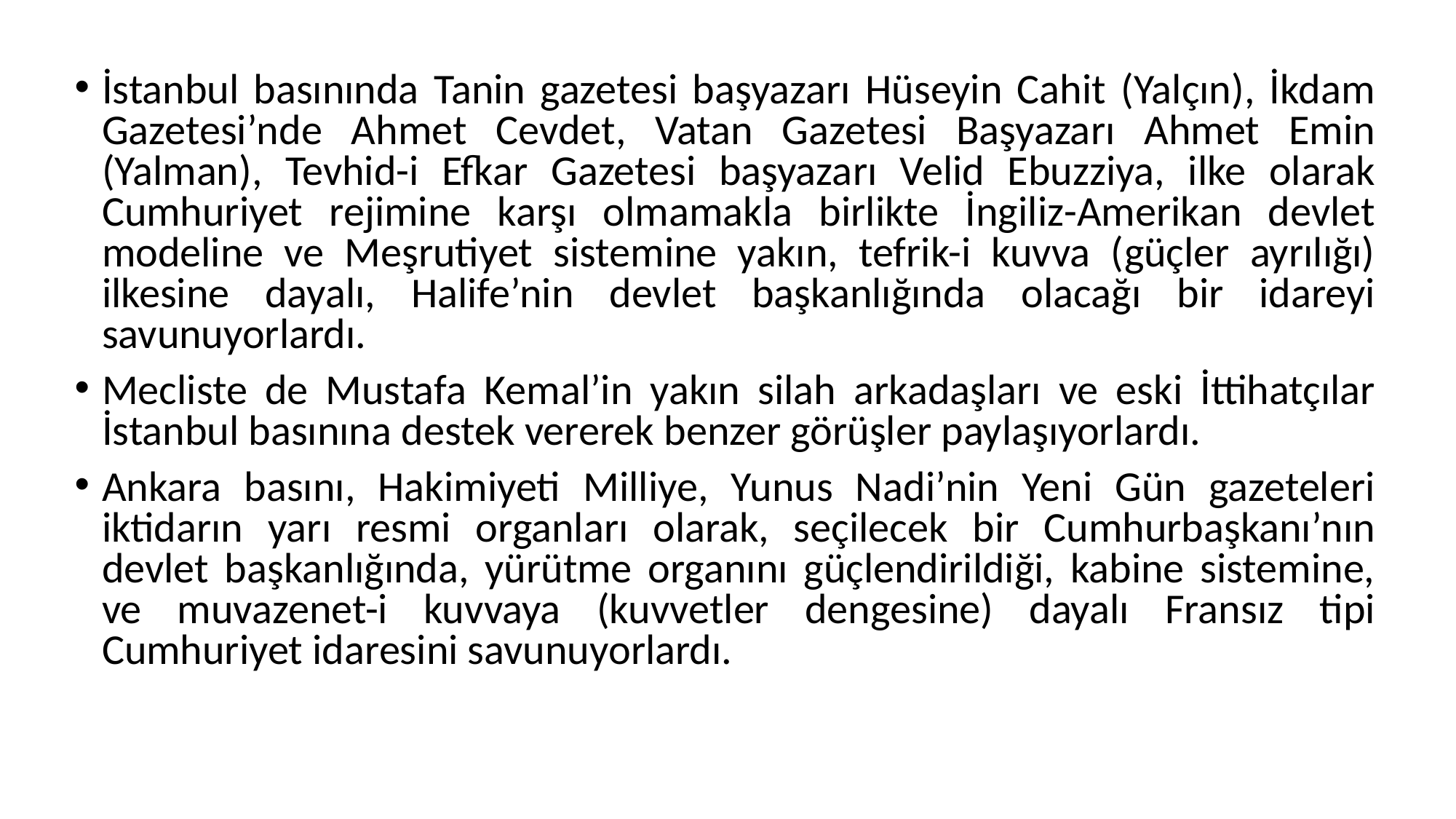

İstanbul basınında Tanin gazetesi başyazarı Hüseyin Cahit (Yalçın), İkdam Gazetesi’nde Ahmet Cevdet, Vatan Gazetesi Başyazarı Ahmet Emin (Yalman), Tevhid-i Efkar Gazetesi başyazarı Velid Ebuzziya, ilke olarak Cumhuriyet rejimine karşı olmamakla birlikte İngiliz-Amerikan devlet modeline ve Meşrutiyet sistemine yakın, tefrik-i kuvva (güçler ayrılığı) ilkesine dayalı, Halife’nin devlet başkanlığında olacağı bir idareyi savunuyorlardı.
Mecliste de Mustafa Kemal’in yakın silah arkadaşları ve eski İttihatçılar İstanbul basınına destek vererek benzer görüşler paylaşıyorlardı.
Ankara basını, Hakimiyeti Milliye, Yunus Nadi’nin Yeni Gün gazeteleri iktidarın yarı resmi organları olarak, seçilecek bir Cumhurbaşkanı’nın devlet başkanlığında, yürütme organını güçlendirildiği, kabine sistemine, ve muvazenet-i kuvvaya (kuvvetler dengesine) dayalı Fransız tipi Cumhuriyet idaresini savunuyorlardı.